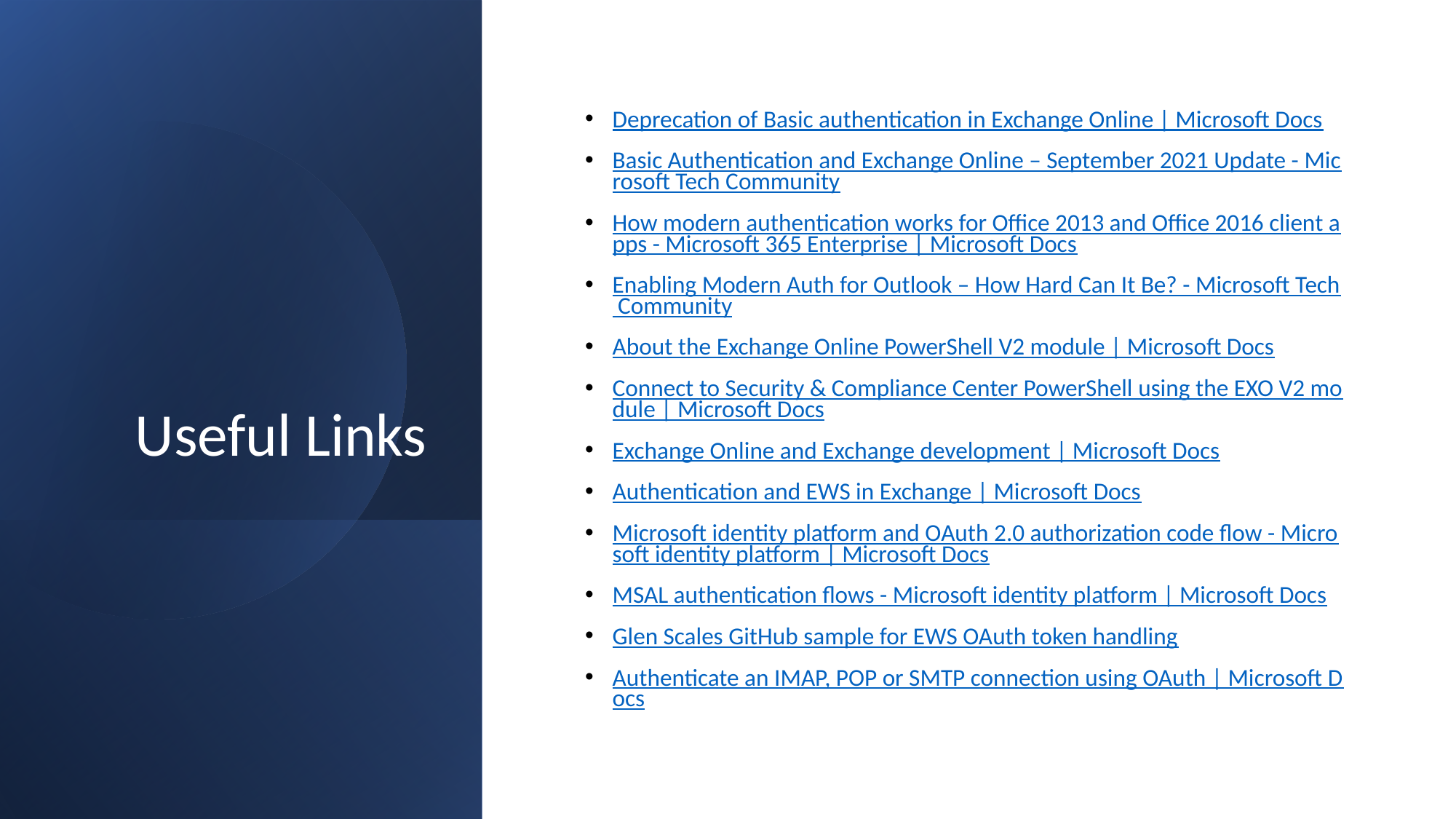

# Useful Links
Deprecation of Basic authentication in Exchange Online | Microsoft Docs
Basic Authentication and Exchange Online – September 2021 Update - Microsoft Tech Community
How modern authentication works for Office 2013 and Office 2016 client apps - Microsoft 365 Enterprise | Microsoft Docs
Enabling Modern Auth for Outlook – How Hard Can It Be? - Microsoft Tech Community
About the Exchange Online PowerShell V2 module | Microsoft Docs
Connect to Security & Compliance Center PowerShell using the EXO V2 module | Microsoft Docs
Exchange Online and Exchange development | Microsoft Docs
Authentication and EWS in Exchange | Microsoft Docs
Microsoft identity platform and OAuth 2.0 authorization code flow - Microsoft identity platform | Microsoft Docs
MSAL authentication flows - Microsoft identity platform | Microsoft Docs
Glen Scales GitHub sample for EWS OAuth token handling
Authenticate an IMAP, POP or SMTP connection using OAuth | Microsoft Docs